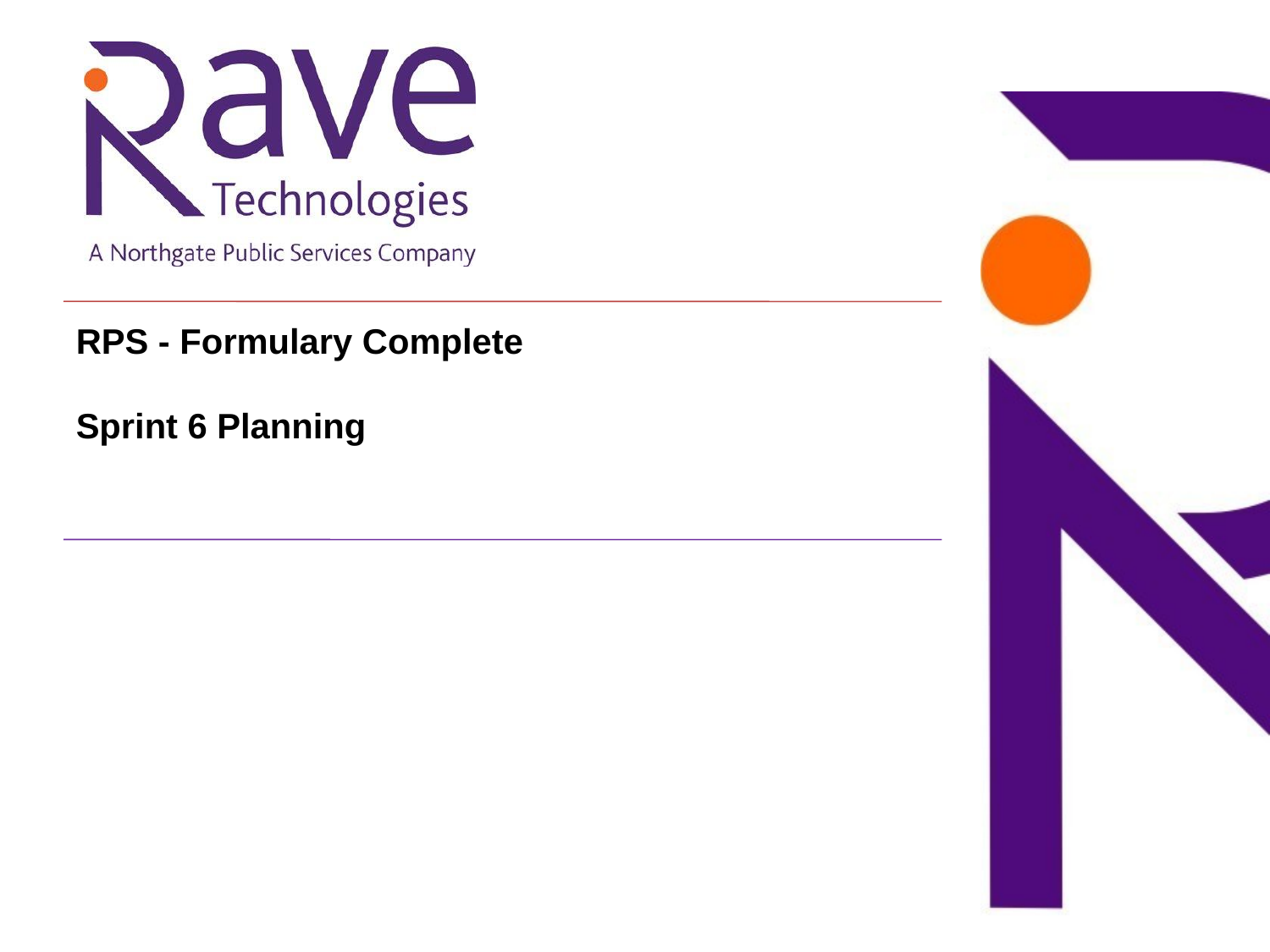

RPS - Formulary Complete

Sprint 6 Planning